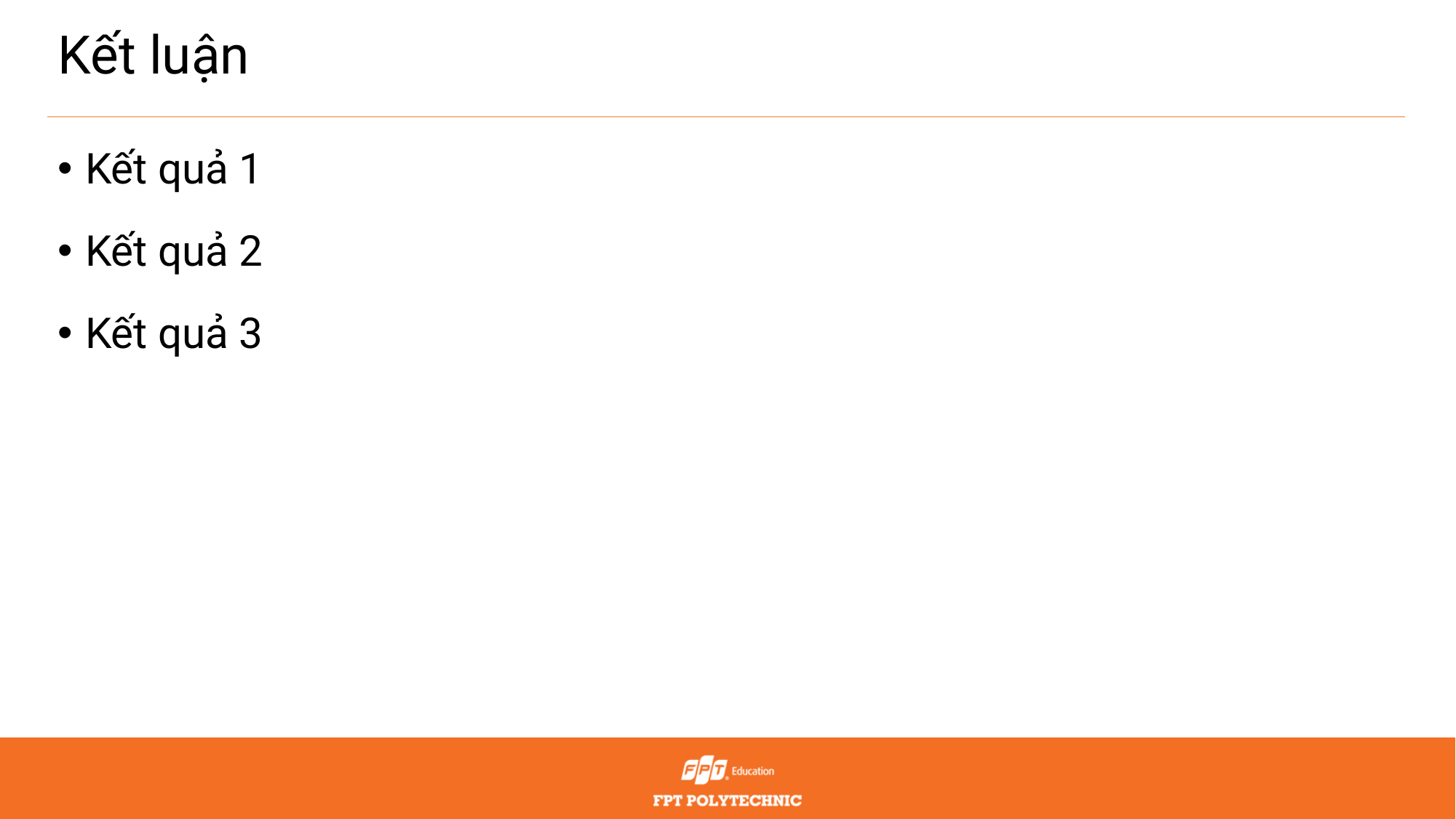

# Kết luận
Kết quả 1
Kết quả 2
Kết quả 3